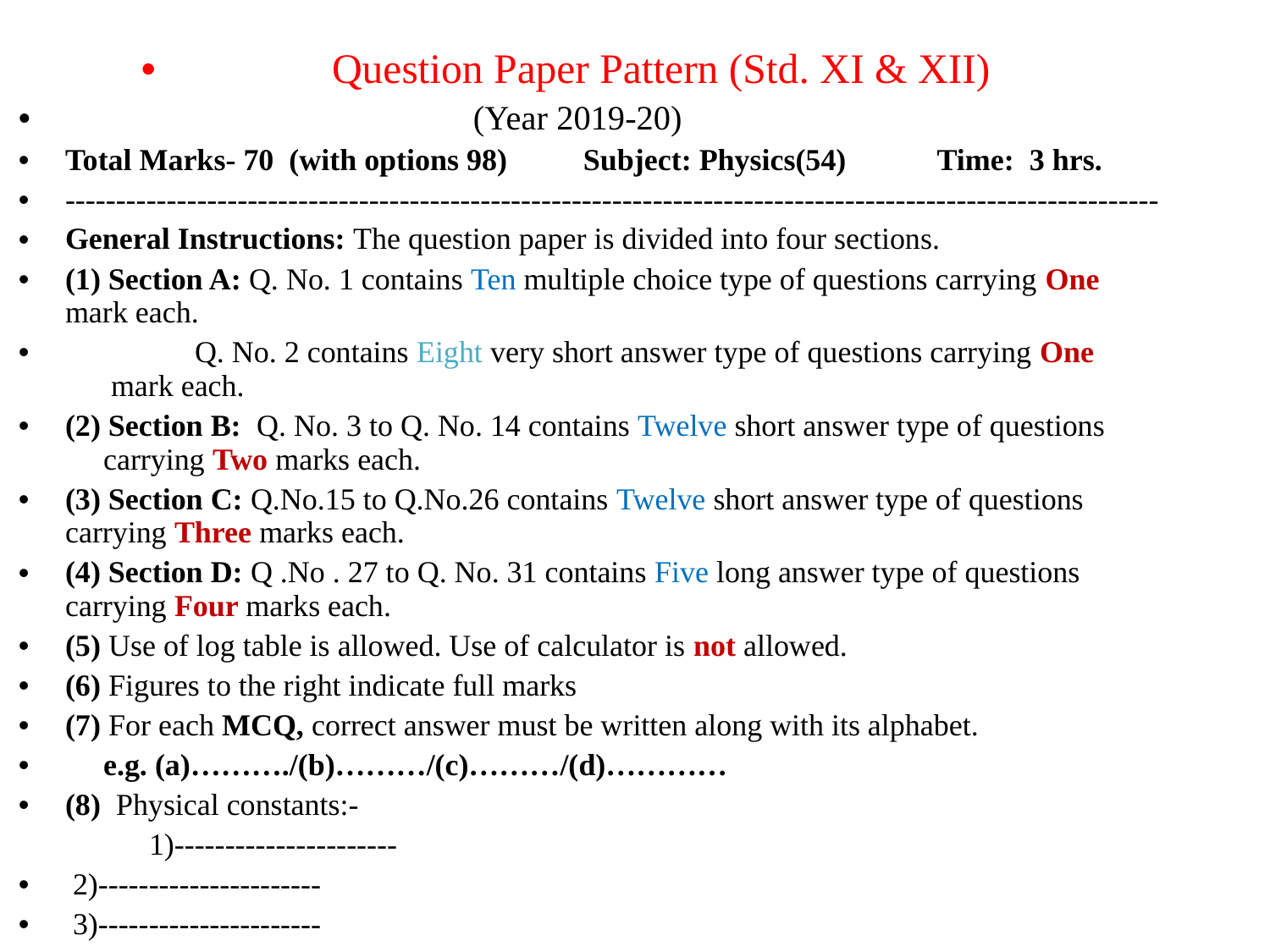

Question Paper Pattern (Std. XI & XII)
                                               (Year 2019-20)
Total Marks- 70  (with options 98)          Subject: Physics(54)            Time:  3 hrs.
------------------------------------------------------------------------------------------------------------
General Instructions: The question paper is divided into four sections.
(1) Section A: Q. No. 1 contains Ten multiple choice type of questions carrying One 		          mark each.
    	        Q. No. 2 contains Eight very short answer type of questions carrying One 	     	          mark each.
(2) Section B:  Q. No. 3 to Q. No. 14 contains Twelve short answer type of questions 	    	         carrying Two marks each.
(3) Section C: Q.No.15 to Q.No.26 contains Twelve short answer type of questions 	    	         carrying Three marks each.
(4) Section D: Q .No . 27 to Q. No. 31 contains Five long answer type of questions 		         carrying Four marks each.
(5) Use of log table is allowed. Use of calculator is not allowed.
(6) Figures to the right indicate full marks
(7) For each MCQ, correct answer must be written along with its alphabet.
     e.g. (a)………./(b)………/(c)………/(d)…………
(8)  Physical constants:-
	           1)----------------------
	 2)----------------------
	 3)----------------------